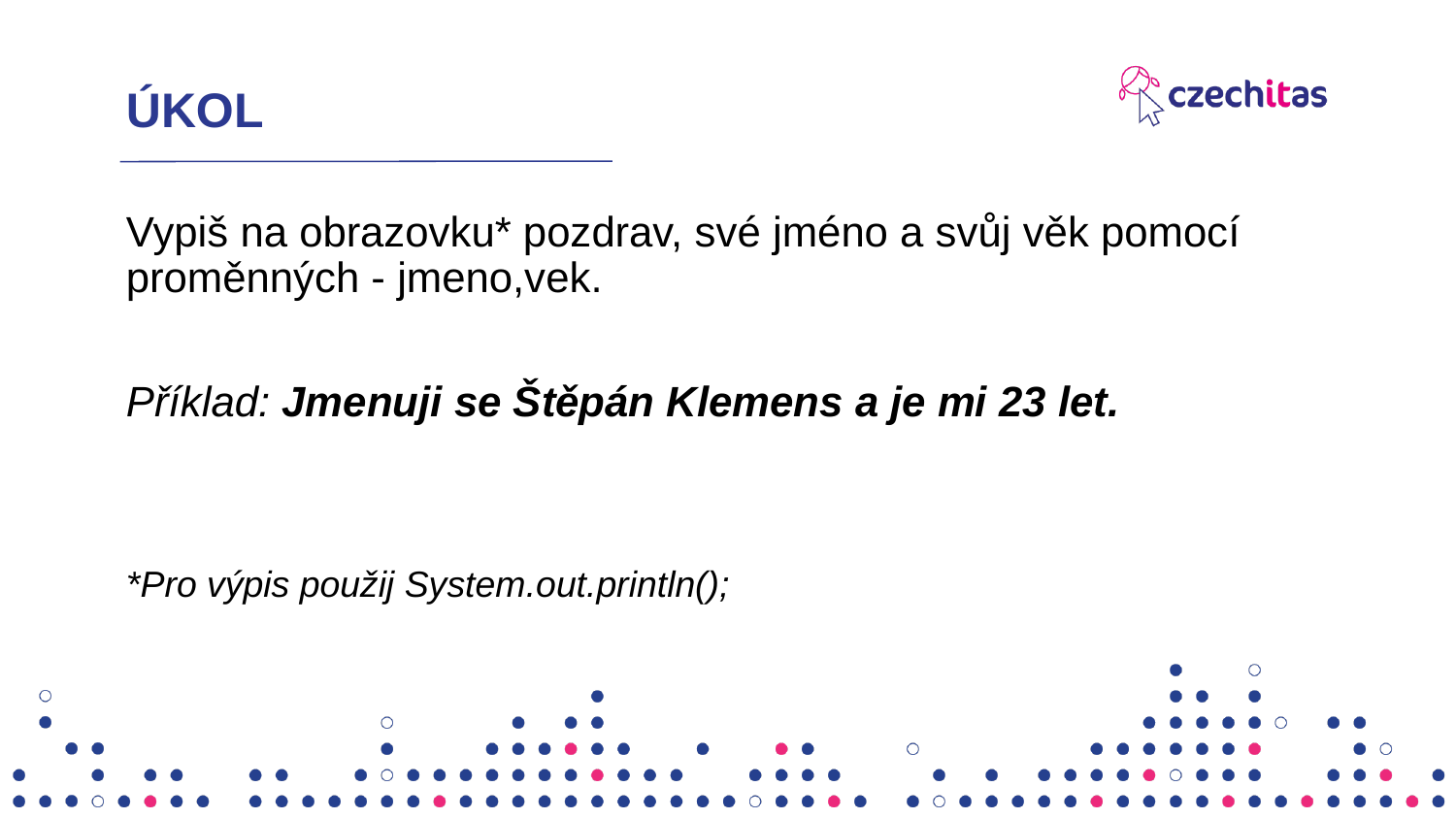

# ÚKOL
Vypiš na obrazovku* pozdrav, své jméno a svůj věk pomocí proměnných - jmeno,vek.

Příklad: Jmenuji se Štěpán Klemens a je mi 23 let.

*Pro výpis použij System.out.println();